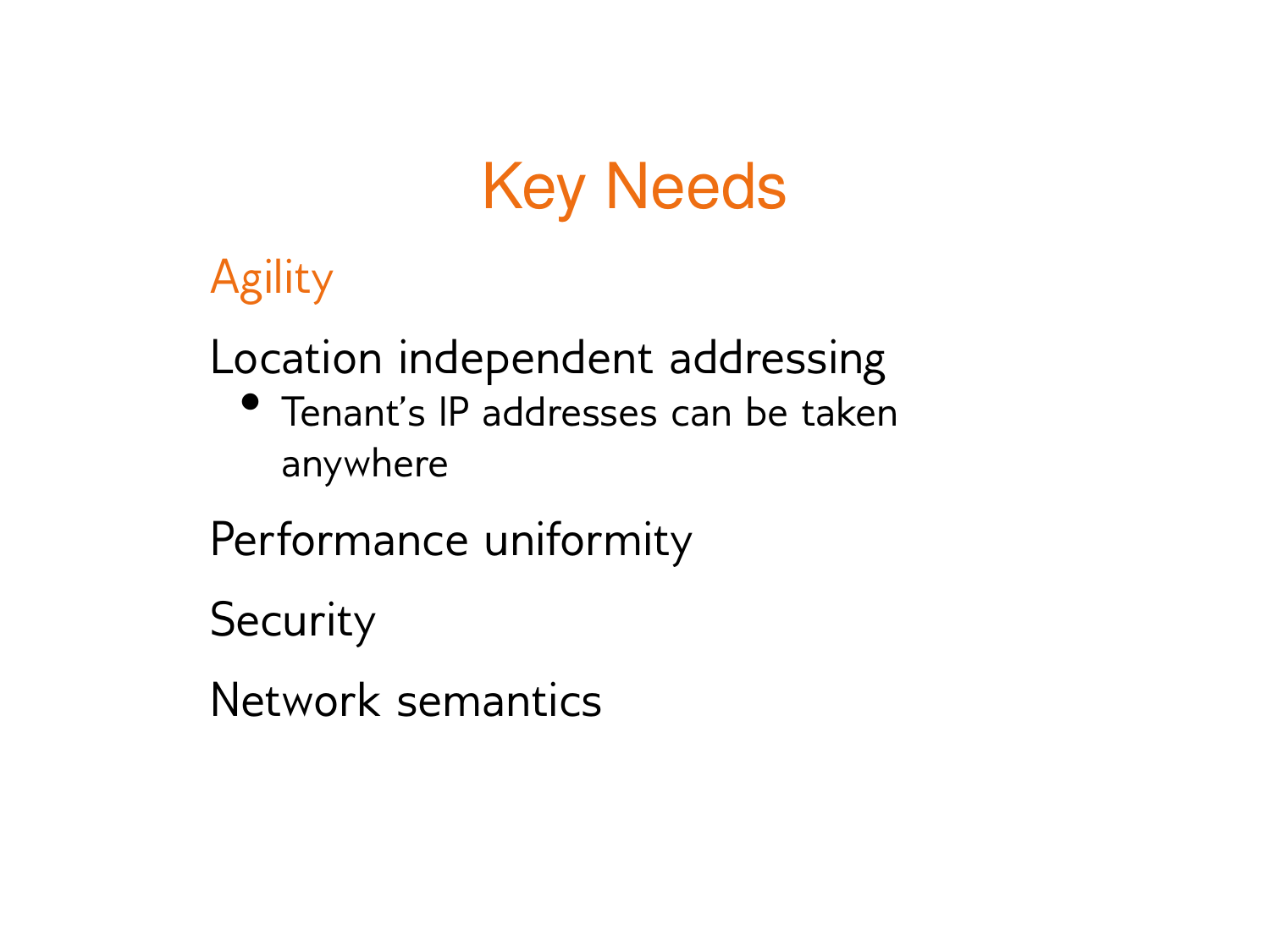

# Key Needs
Agility
Location independent addressing
Tenant’s IP addresses can be taken anywhere
Performance uniformity
Security
Network semantics